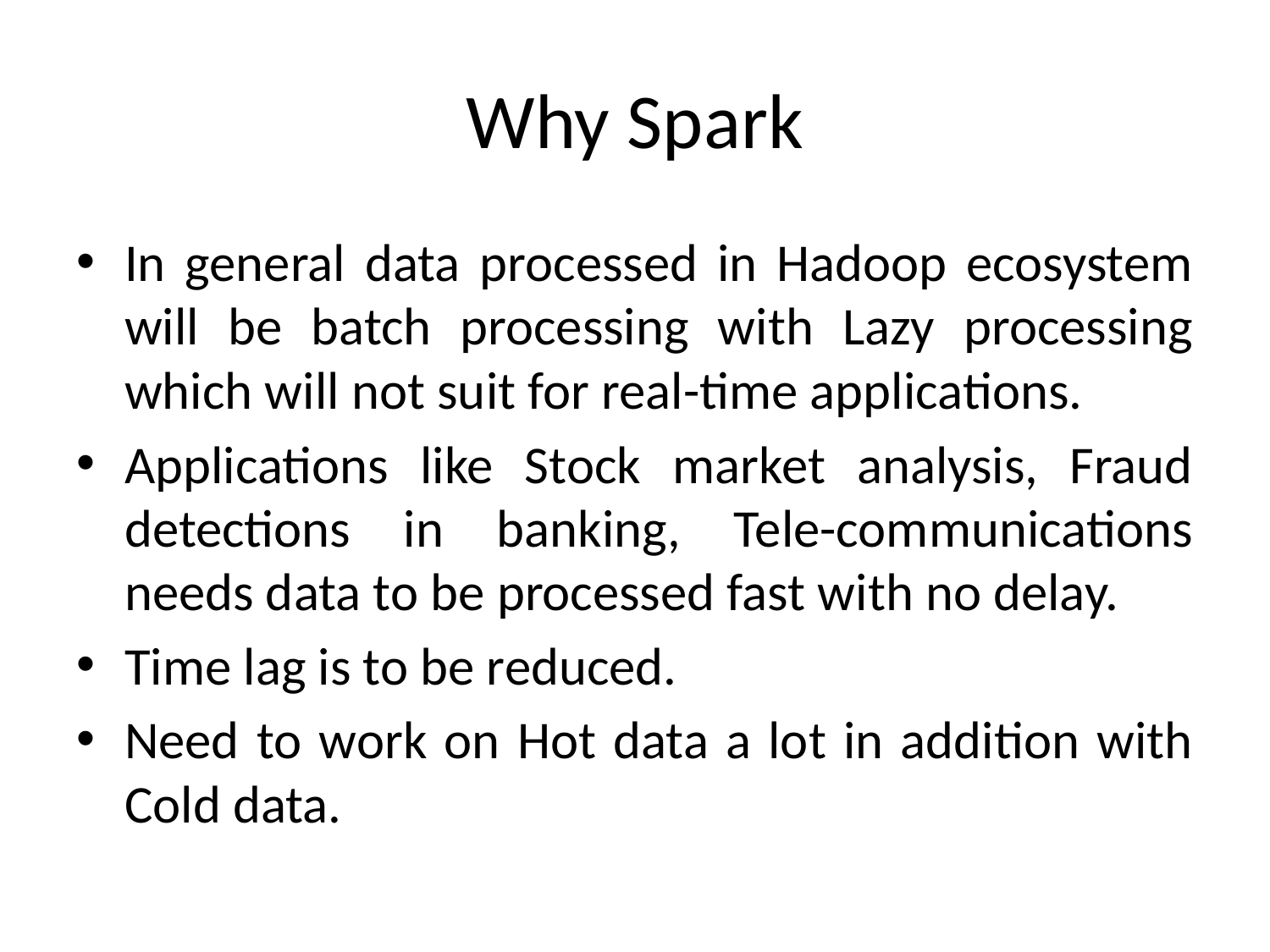

# Why Spark
In general data processed in Hadoop ecosystem will be batch processing with Lazy processing which will not suit for real-time applications.
Applications like Stock market analysis, Fraud detections in banking, Tele-communications needs data to be processed fast with no delay.
Time lag is to be reduced.
Need to work on Hot data a lot in addition with Cold data.